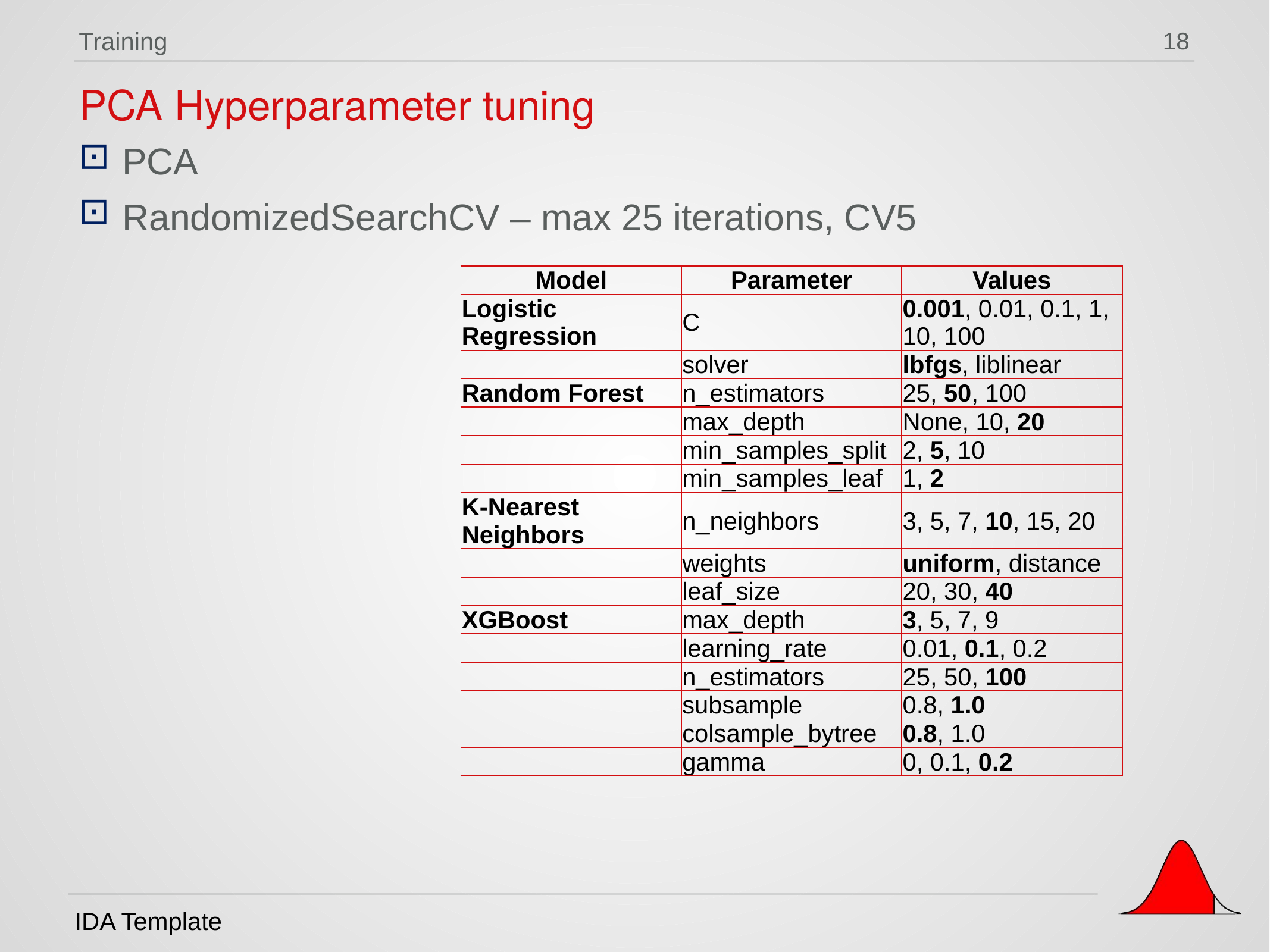

Training

18
PCA Hyperparameter tuning
PCA
RandomizedSearchCV – max 25 iterations, CV5
| Model | Parameter | Values |
| --- | --- | --- |
| Logistic Regression | C | 0.001, 0.01, 0.1, 1, 10, 100 |
|  | solver | lbfgs, liblinear |
| Random Forest | n\_estimators | 25, 50, 100 |
|  | max\_depth | None, 10, 20 |
|  | min\_samples\_split | 2, 5, 10 |
|  | min\_samples\_leaf | 1, 2 |
| K-Nearest Neighbors | n\_neighbors | 3, 5, 7, 10, 15, 20 |
|  | weights | uniform, distance |
|  | leaf\_size | 20, 30, 40 |
| XGBoost | max\_depth | 3, 5, 7, 9 |
|  | learning\_rate | 0.01, 0.1, 0.2 |
|  | n\_estimators | 25, 50, 100 |
|  | subsample | 0.8, 1.0 |
|  | colsample\_bytree | 0.8, 1.0 |
|  | gamma | 0, 0.1, 0.2 |

IDA Template